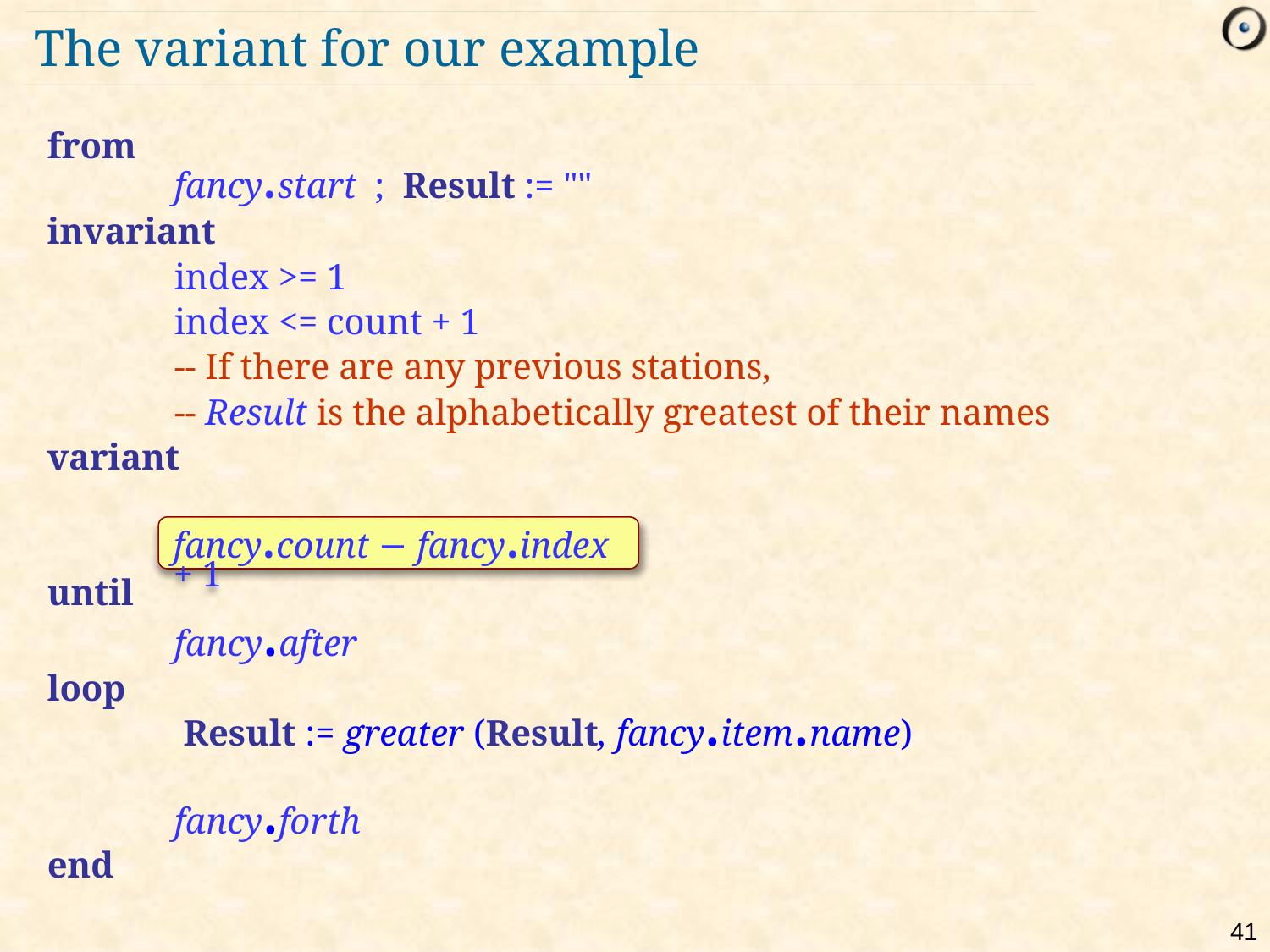

# The variant for our example
from
	fancy.start  ;  Result := ""
invariant
	index >= 1
	index <= count + 1
	-- If there are any previous stations,
	-- Result is the alphabetically greatest of their names
variant

until
	fancy.after
loop
	 Result := greater (Result, fancy.item.name)

	fancy.forth
end
fancy.count − fancy.index + 1